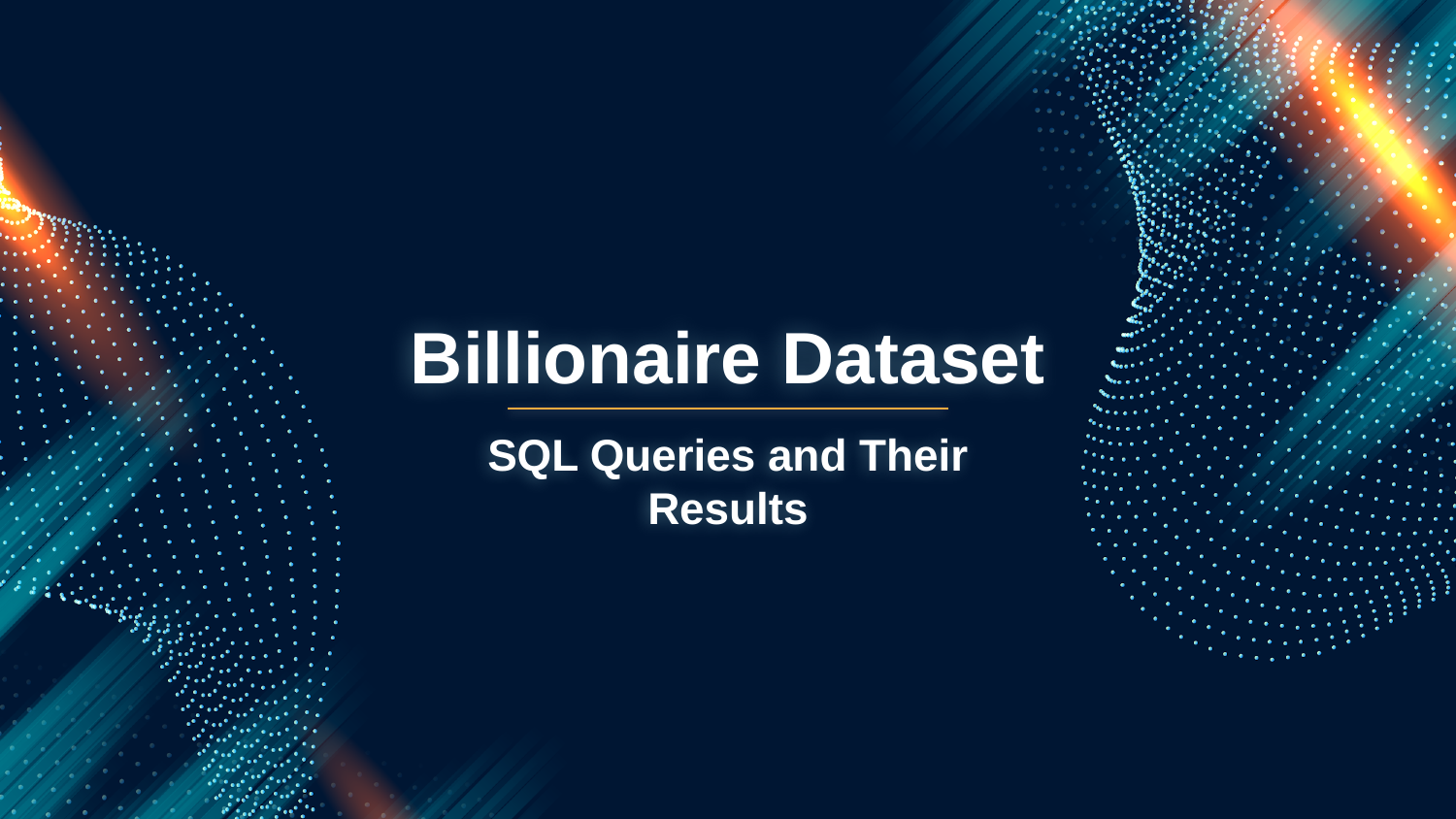

# Billionaire Dataset
SQL Queries and Their Results